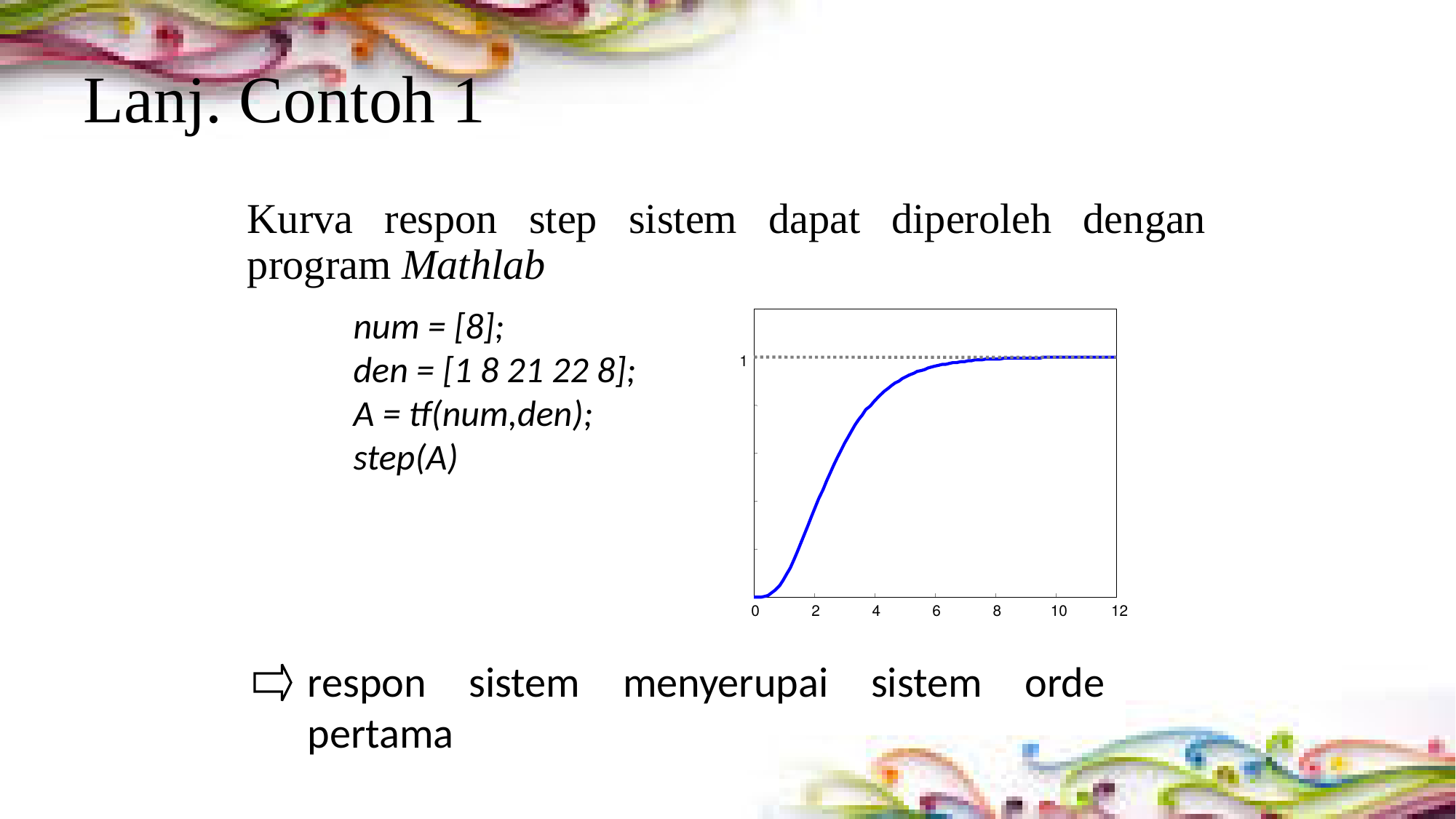

# Lanj. Contoh 1
Kurva respon step sistem dapat diperoleh dengan program Mathlab

1

0
2
4
6
8
10
12

num = [8];
den = [1 8 21 22 8];
A = tf(num,den);
step(A)

respon sistem menyerupai sistem orde pertama